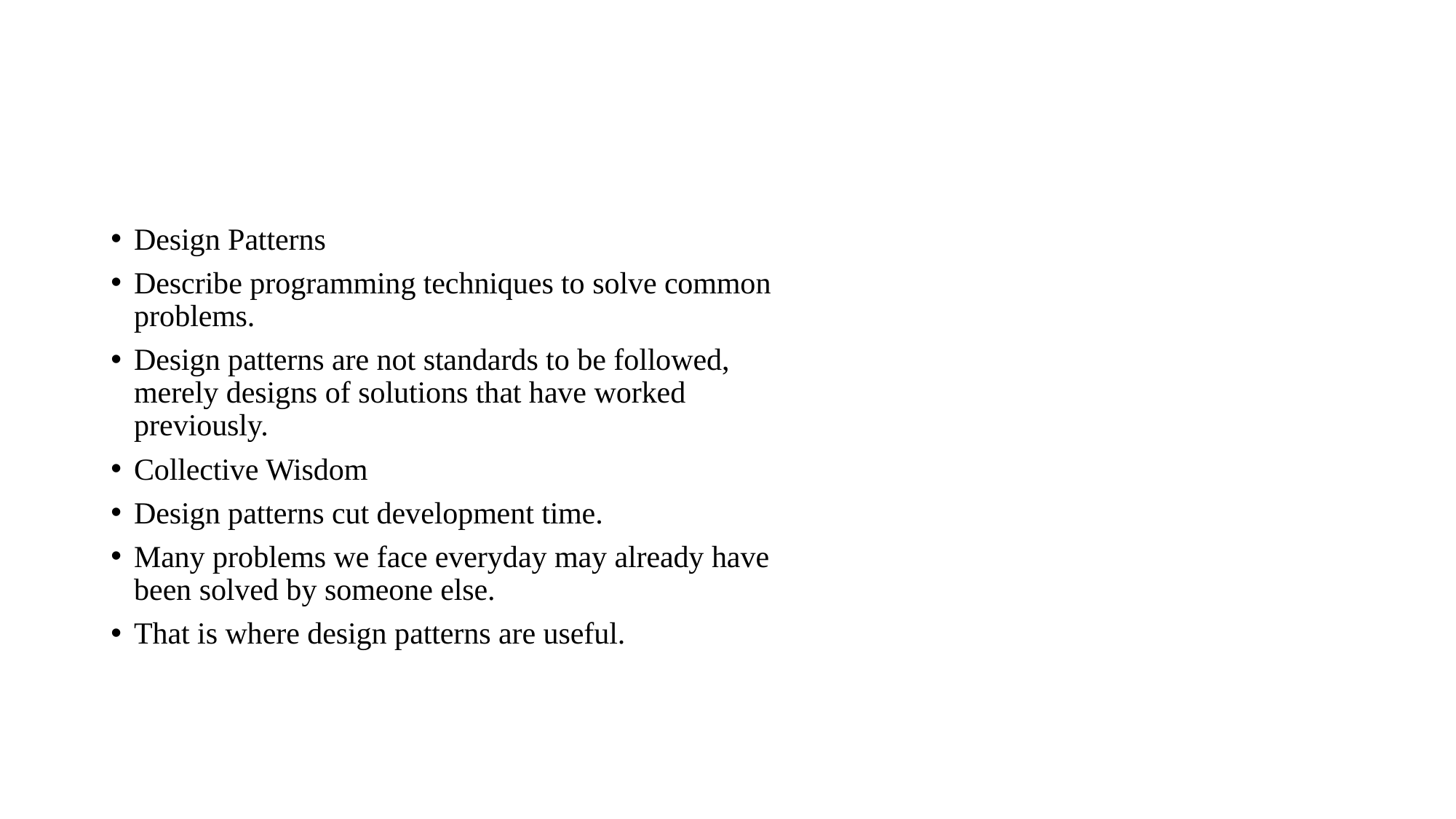

#
Design Patterns
Describe programming techniques to solve common
problems.
Design patterns are not standards to be followed,
merely designs of solutions that have worked
previously.
Collective Wisdom
Design patterns cut development time.
Many problems we face everyday may already have
been solved by someone else.
That is where design patterns are useful.